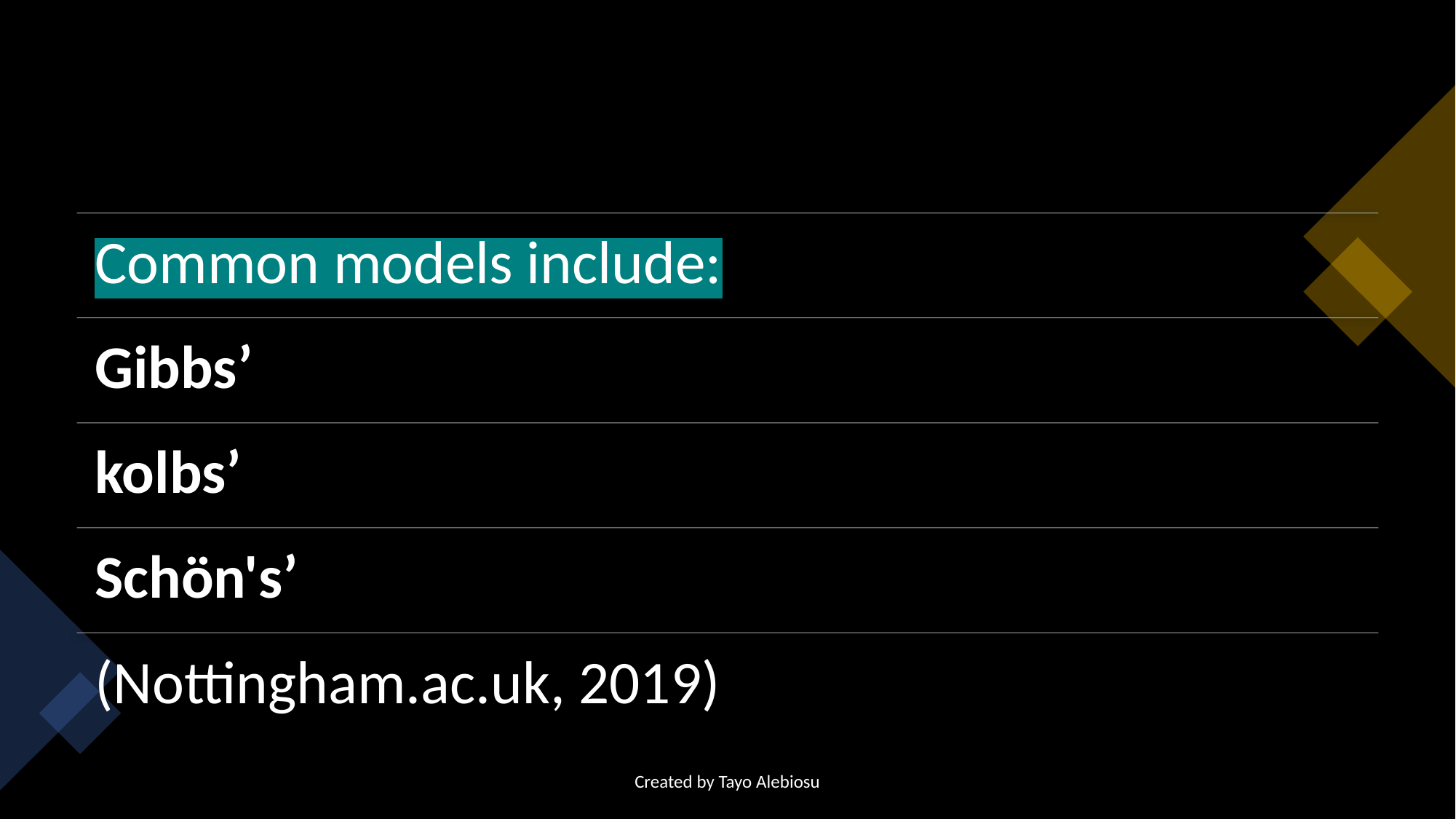

Common models include:
Gibbs’
kolbs’
Schön's’
(Nottingham.ac.uk, 2019)

Created by Tayo Alebiosu